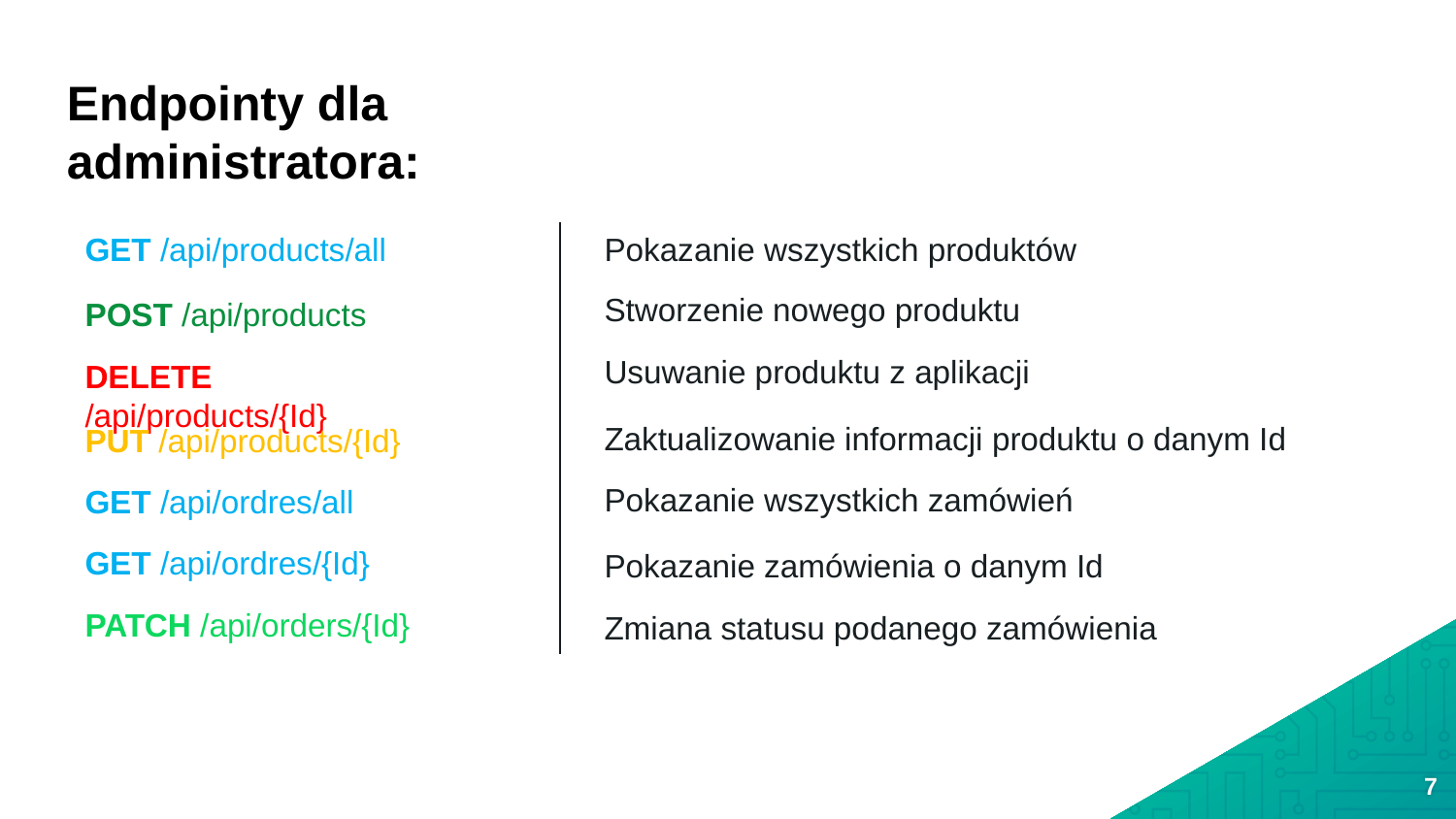

Endpointy dla administratora:
GET /api/products/all
Pokazanie wszystkich produktów
Stworzenie nowego produktu
POST /api/products
Usuwanie produktu z aplikacji
DELETE /api/products/{Id}
Zaktualizowanie informacji produktu o danym Id
PUT /api/products/{Id}
Pokazanie wszystkich zamówień
GET /api/ordres/all
GET /api/ordres/{Id}
Pokazanie zamówienia o danym Id
PATCH /api/orders/{Id}
Zmiana statusu podanego zamówienia
7